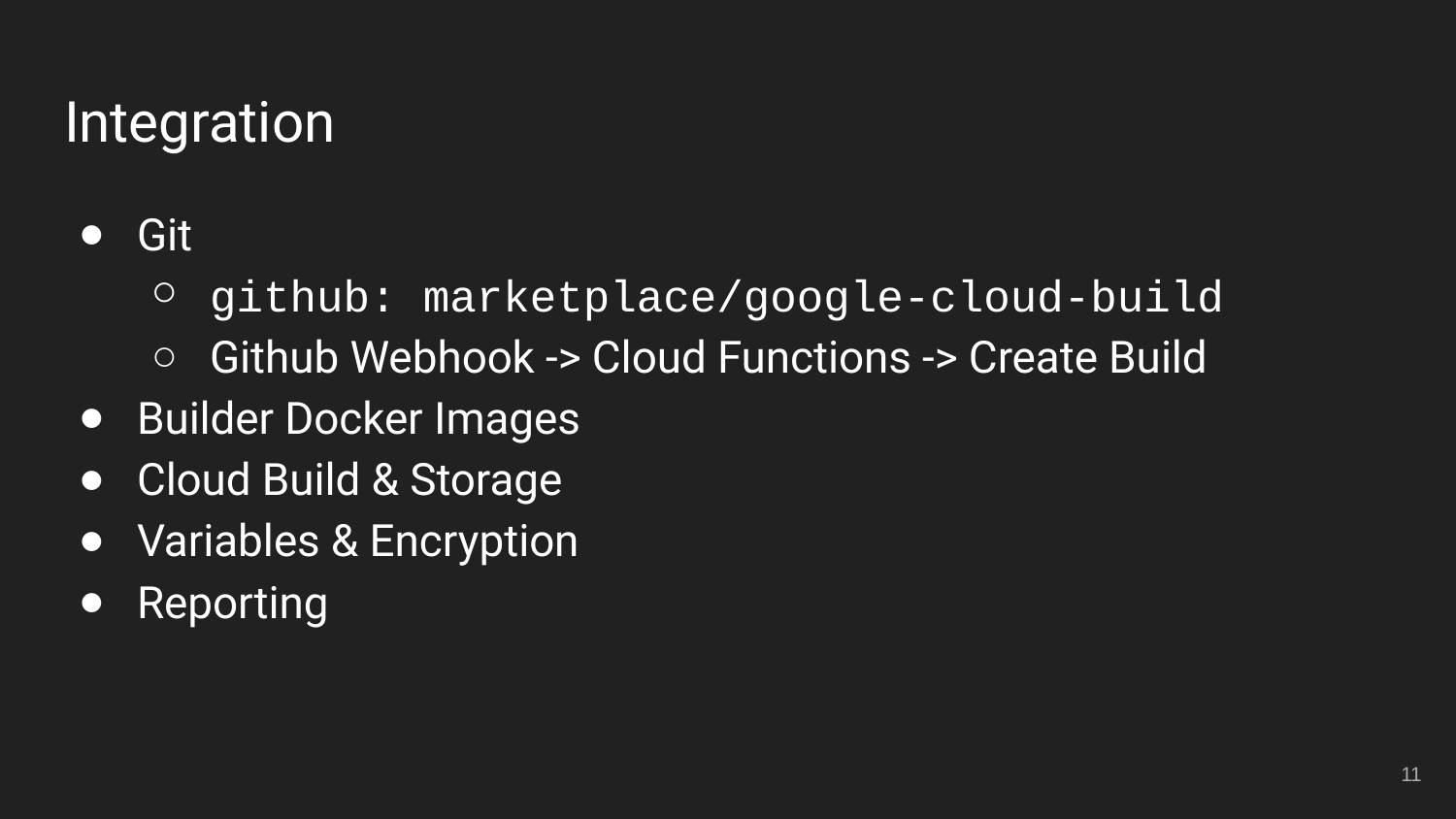

# Integration
Git
github: marketplace/google-cloud-build
Github Webhook -> Cloud Functions -> Create Build
Builder Docker Images
Cloud Build & Storage
Variables & Encryption
Reporting
11